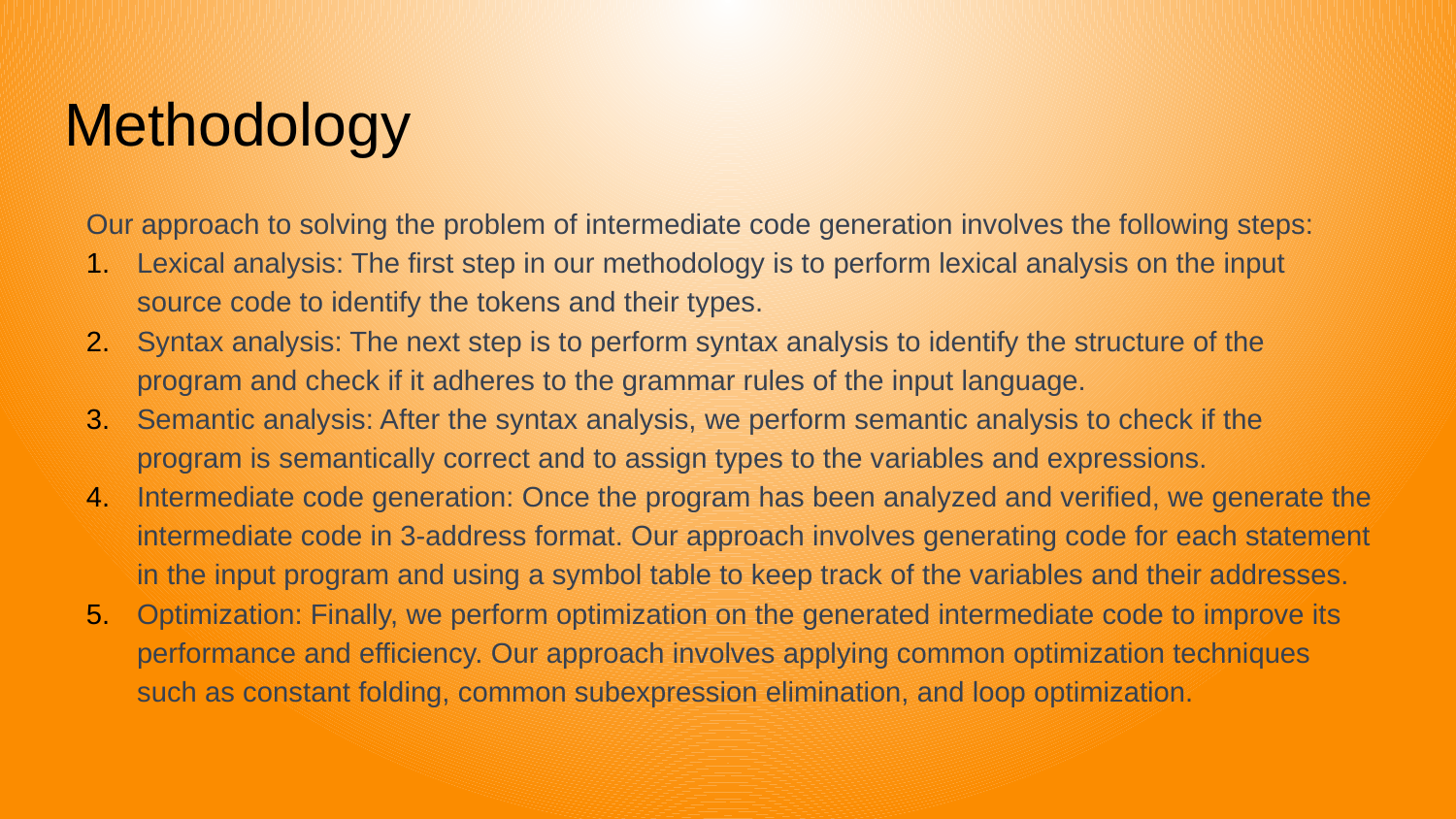

# Methodology
Our approach to solving the problem of intermediate code generation involves the following steps:
Lexical analysis: The first step in our methodology is to perform lexical analysis on the input source code to identify the tokens and their types.
Syntax analysis: The next step is to perform syntax analysis to identify the structure of the program and check if it adheres to the grammar rules of the input language.
Semantic analysis: After the syntax analysis, we perform semantic analysis to check if the program is semantically correct and to assign types to the variables and expressions.
Intermediate code generation: Once the program has been analyzed and verified, we generate the intermediate code in 3-address format. Our approach involves generating code for each statement in the input program and using a symbol table to keep track of the variables and their addresses.
Optimization: Finally, we perform optimization on the generated intermediate code to improve its performance and efficiency. Our approach involves applying common optimization techniques such as constant folding, common subexpression elimination, and loop optimization.